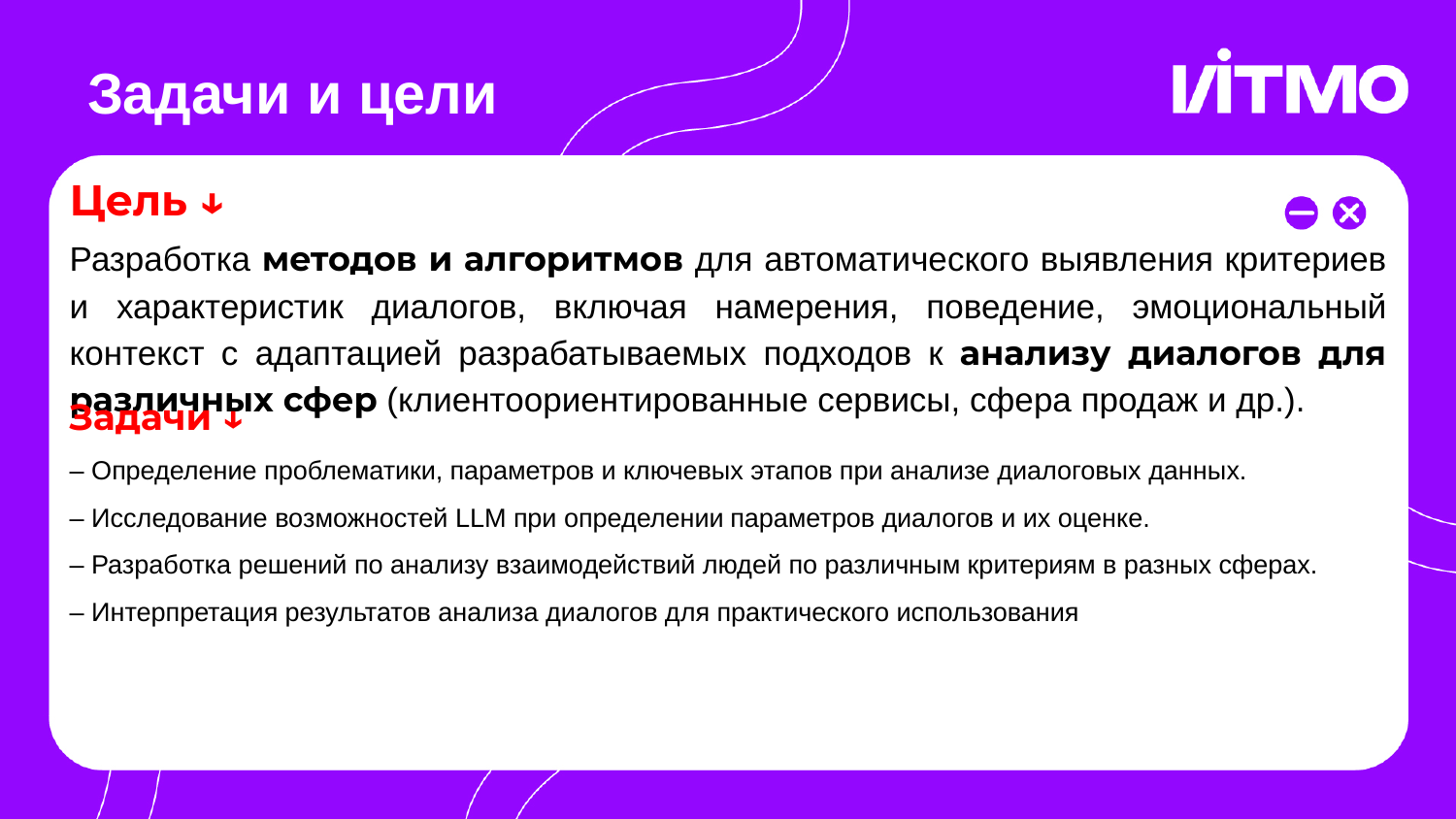

# Задачи и цели
Цель ↓
Разработка методов и алгоритмов для автоматического выявления критериев и характеристик диалогов, включая намерения, поведение, эмоциональный контекст с адаптацией разрабатываемых подходов к анализу диалогов для различных сфер (клиентоориентированные сервисы, сфера продаж и др.).
Задачи ↓
– Определение проблематики, параметров и ключевых этапов при анализе диалоговых данных.
– Исследование возможностей LLM при определении параметров диалогов и их оценке.
– Разработка решений по анализу взаимодействий людей по различным критериям в разных сферах.
– Интерпретация результатов анализа диалогов для практического использования